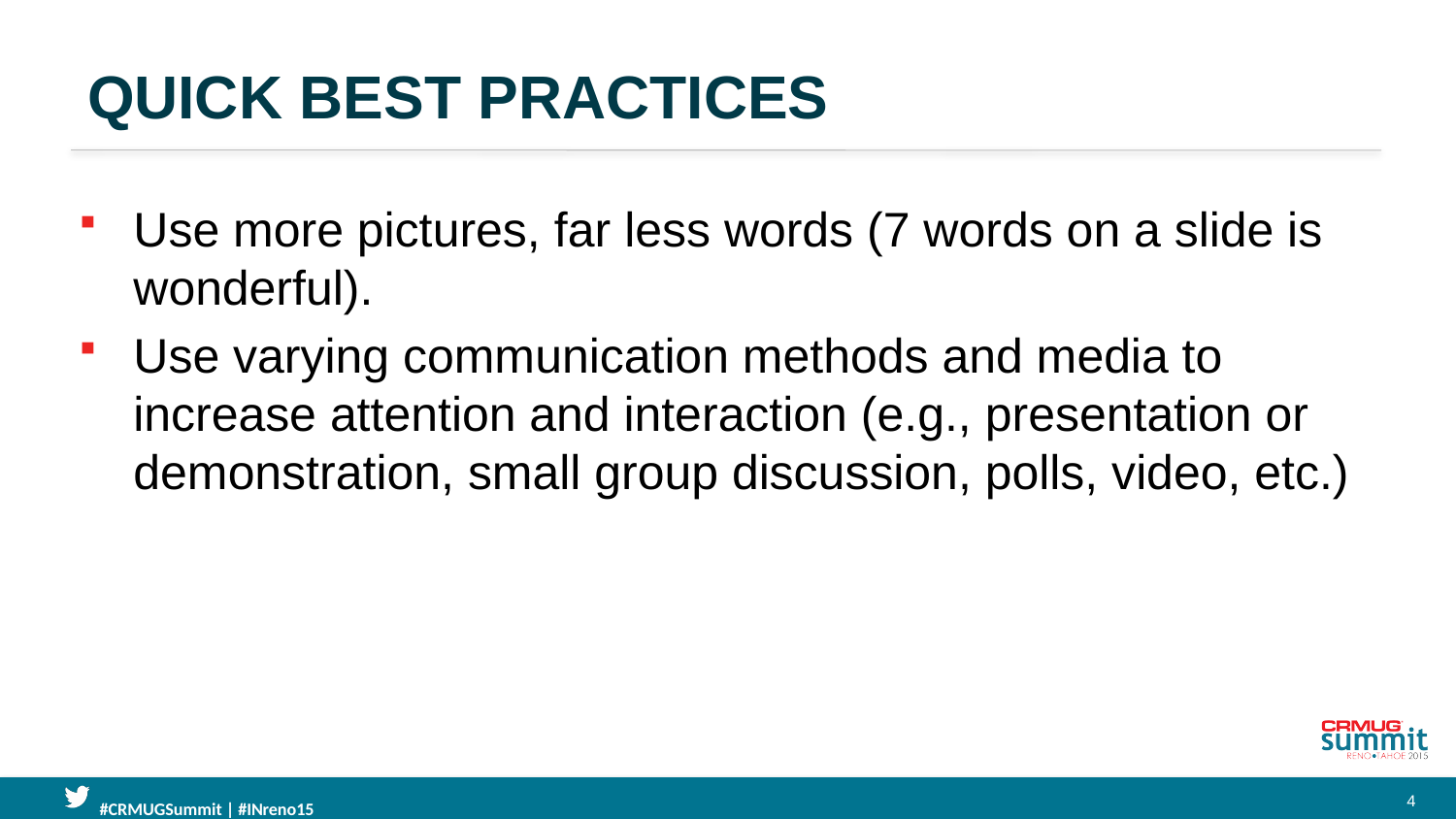

# Quick Best Practices
Use more pictures, far less words (7 words on a slide is wonderful).
Use varying communication methods and media to increase attention and interaction (e.g., presentation or demonstration, small group discussion, polls, video, etc.)
4